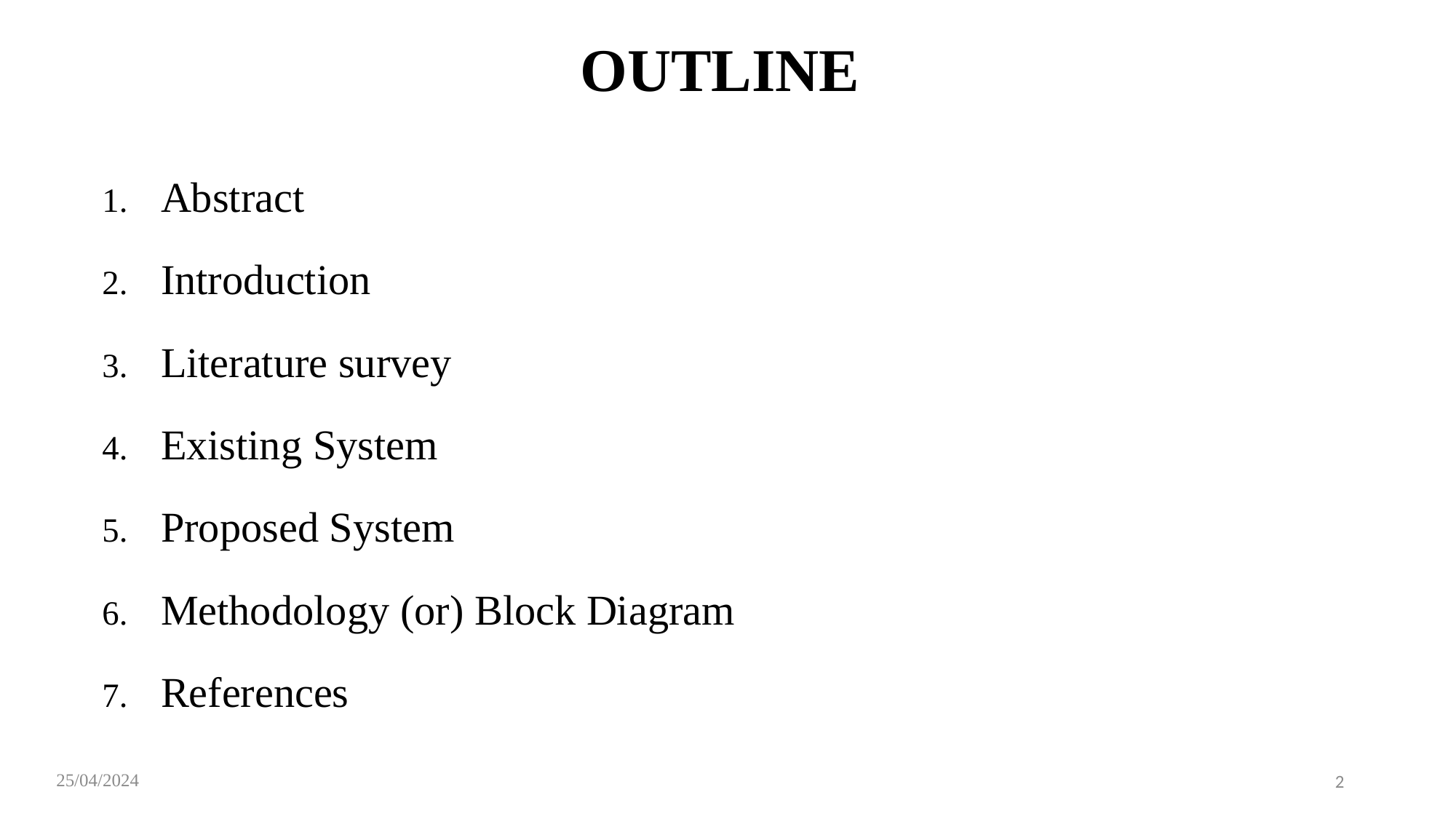

# OUTLINE
Abstract
Introduction
Literature survey
Existing System
Proposed System
Methodology (or) Block Diagram
References

25/04/2024
2